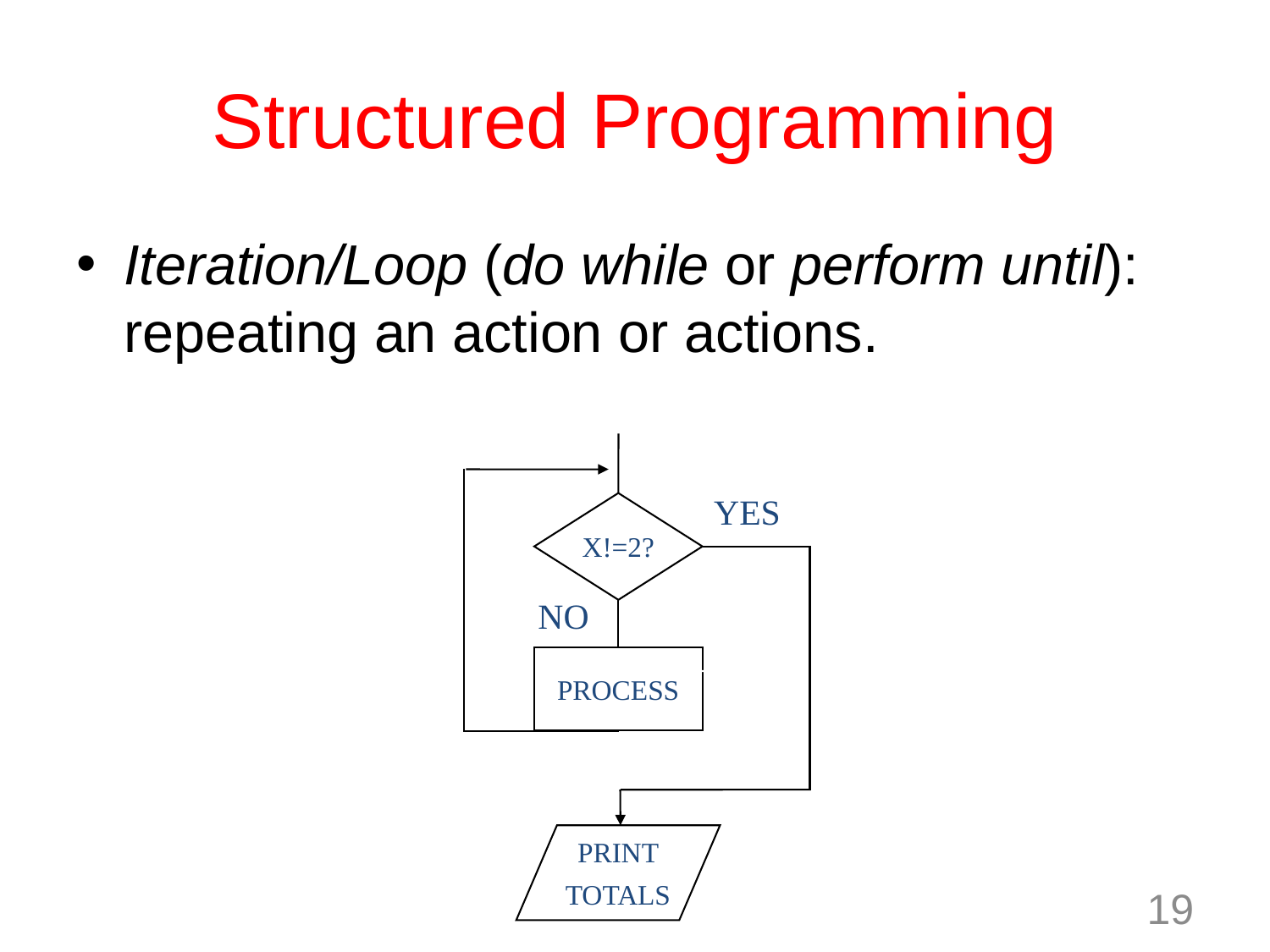

# Structured Programming
Iteration/Loop (do while or perform until):  repeating an action or actions.

YES
X!=2?
NO
PROCESS

PRINT
TOTALS
19